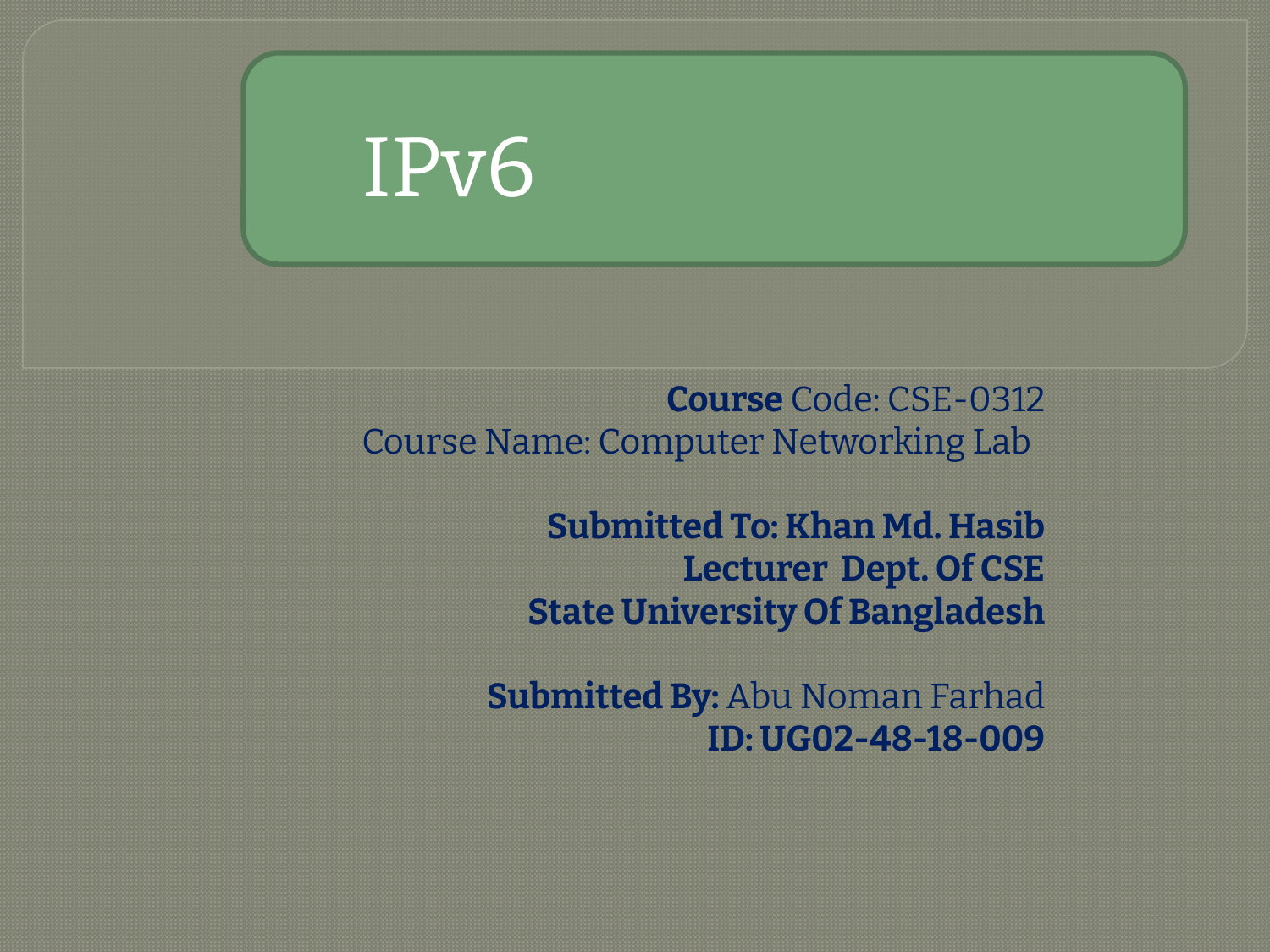

#

IPv6
Course Code: CSE-0312
Course Name: Computer Networking Lab

Submitted To: Khan Md. Hasib
Lecturer  Dept. Of CSE
State University Of Bangladesh

Submitted By: Abu Noman Farhad
ID: UG02-48-18-009